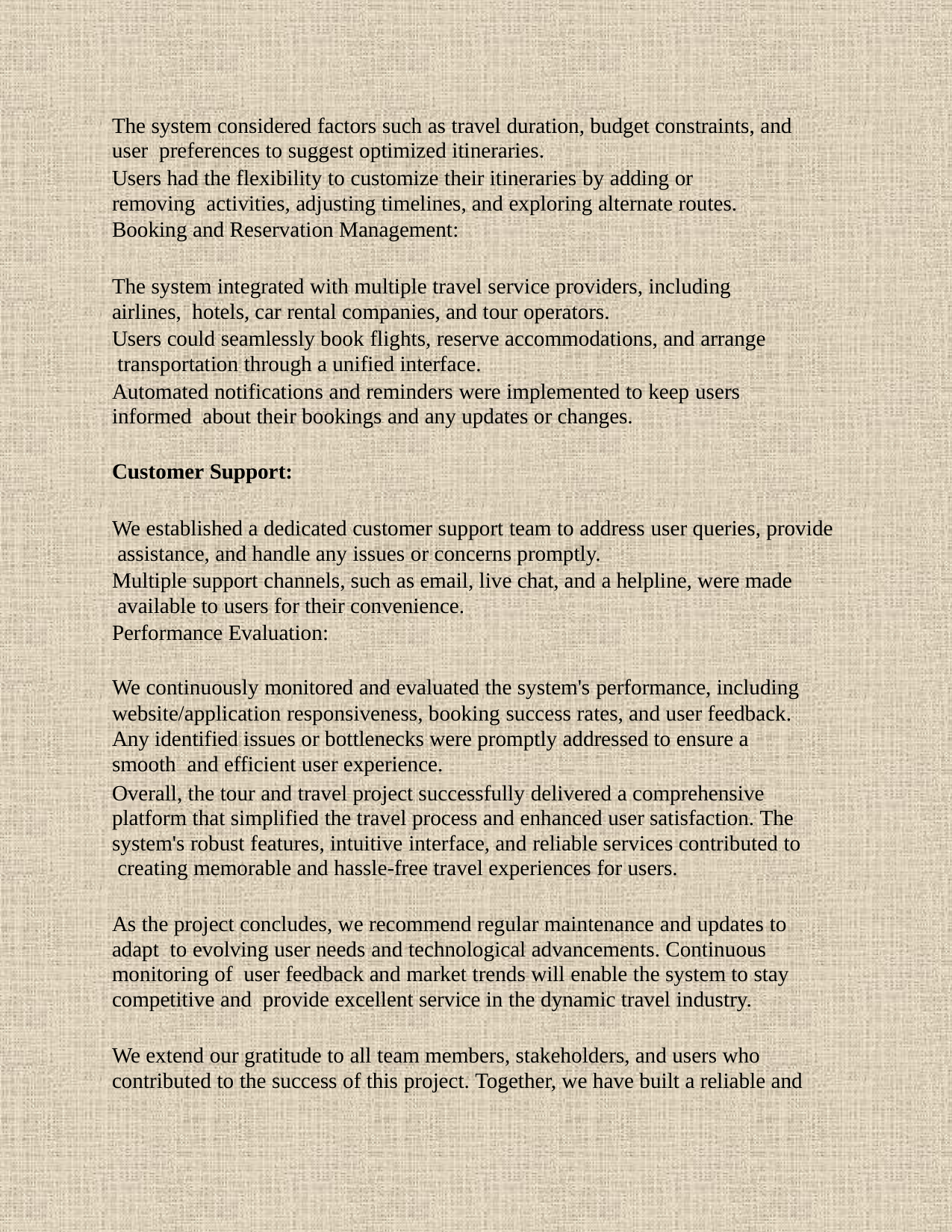

The system considered factors such as travel duration, budget constraints, and user  preferences to suggest optimized itineraries.
Users had the flexibility to customize their itineraries by adding or removing  activities, adjusting timelines, and exploring alternate routes.
Booking and Reservation Management:

The system integrated with multiple travel service providers, including airlines,  hotels, car rental companies, and tour operators.
Users could seamlessly book flights, reserve accommodations, and arrange  transportation through a unified interface.
Automated notifications and reminders were implemented to keep users informed  about their bookings and any updates or changes.

Customer Support:

We established a dedicated customer support team to address user queries, provide  assistance, and handle any issues or concerns promptly.
Multiple support channels, such as email, live chat, and a helpline, were made  available to users for their convenience.
Performance Evaluation:

We continuously monitored and evaluated the system's performance, including  website/application responsiveness, booking success rates, and user feedback.  Any identified issues or bottlenecks were promptly addressed to ensure a smooth  and efficient user experience.
Overall, the tour and travel project successfully delivered a comprehensive  platform that simplified the travel process and enhanced user satisfaction. The  system's robust features, intuitive interface, and reliable services contributed to  creating memorable and hassle-free travel experiences for users.

As the project concludes, we recommend regular maintenance and updates to adapt  to evolving user needs and technological advancements. Continuous monitoring of  user feedback and market trends will enable the system to stay competitive and  provide excellent service in the dynamic travel industry.

We extend our gratitude to all team members, stakeholders, and users who  contributed to the success of this project. Together, we have built a reliable and